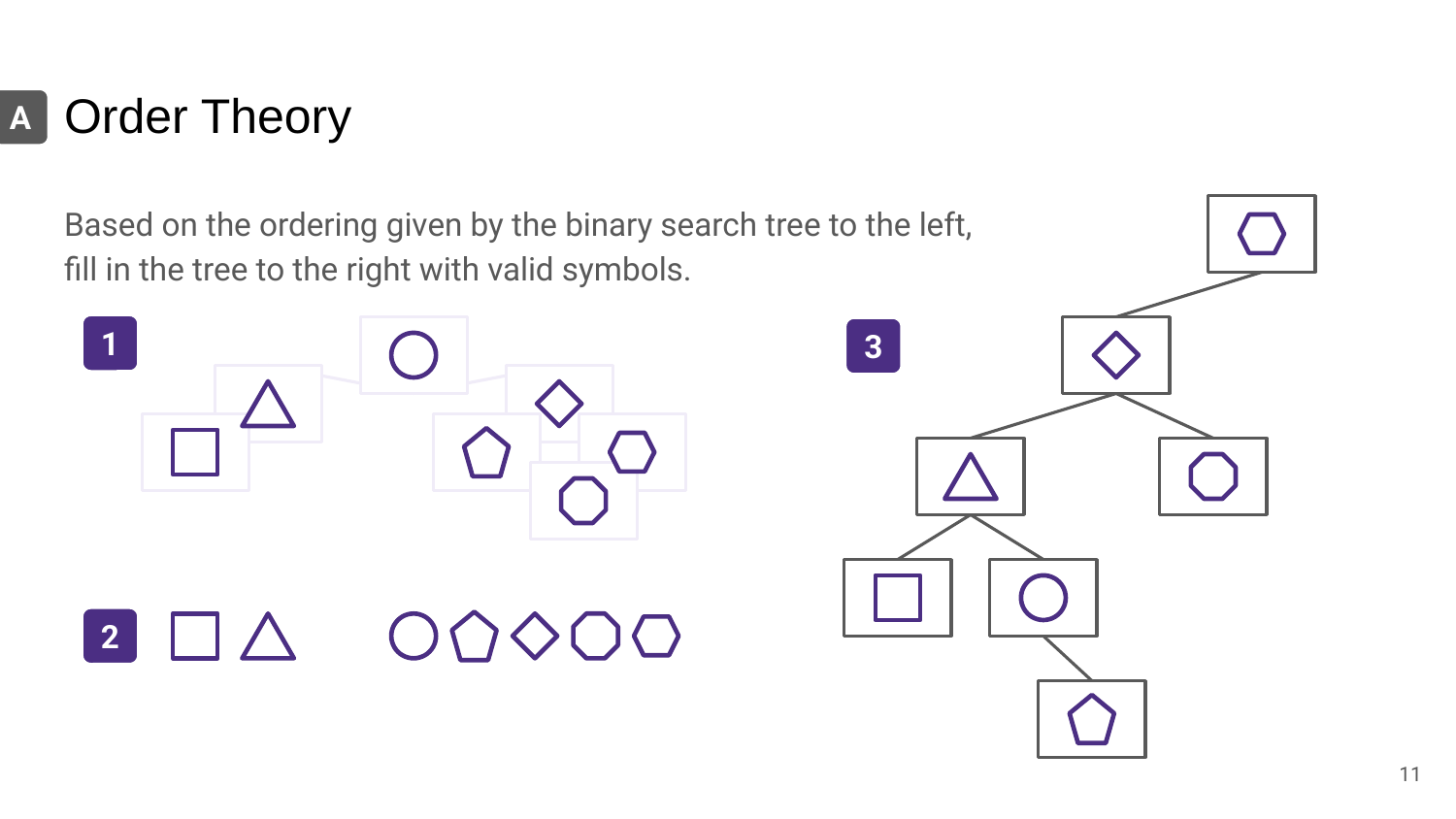

# Order Theory
A
Based on the ordering given by the binary search tree to the left,
fill in the tree to the right with valid symbols.

1

3
2

11